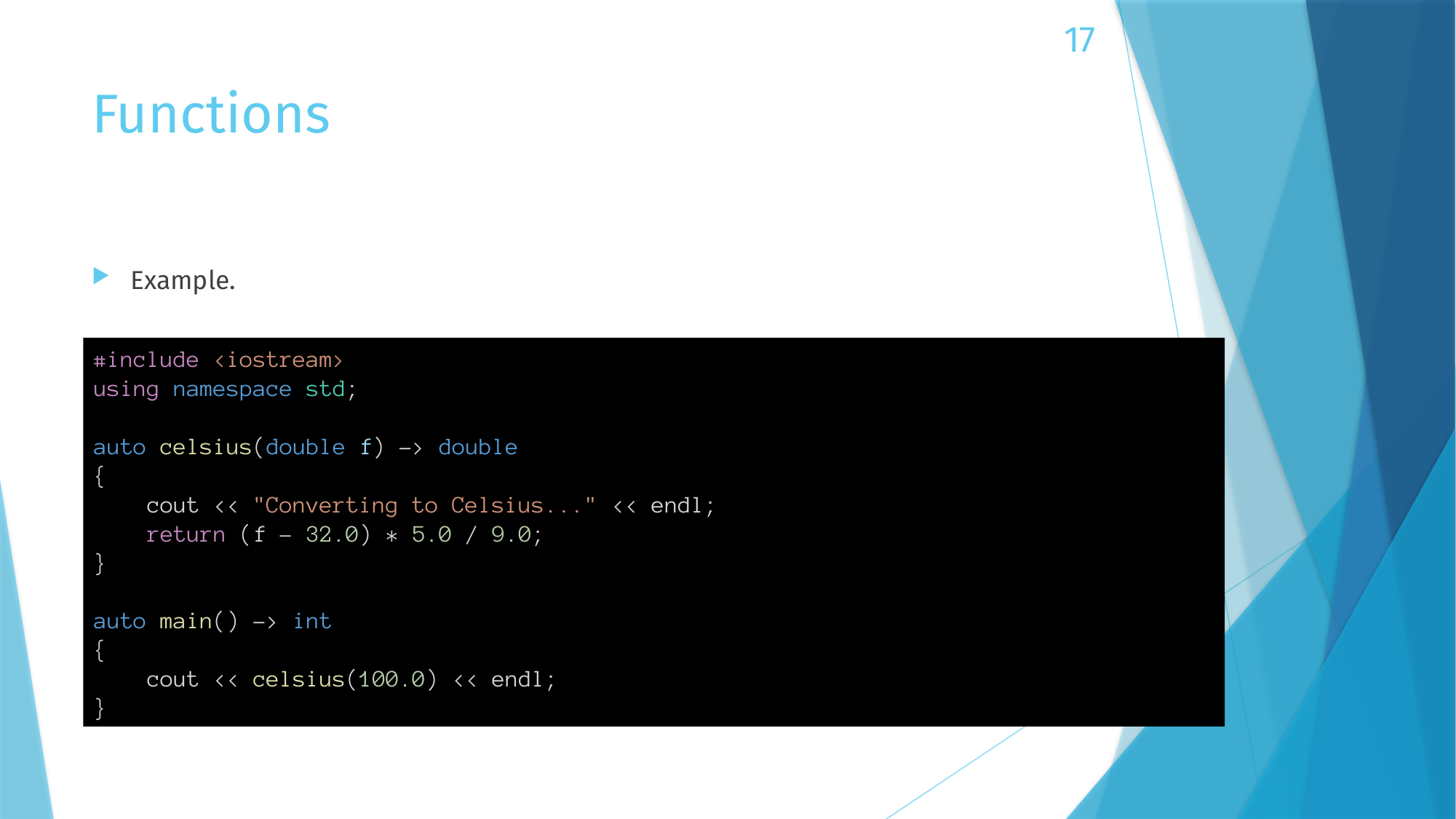

17
# Functions
Example.
#include <iostream>
using namespace std;
auto celsius(double f) -> double
{
    cout << "Converting to Celsius..." << endl;
    return (f – 32.0) * 5.0 / 9.0;
}
auto main() -> int
{
    cout << celsius(100.0) << endl;
}